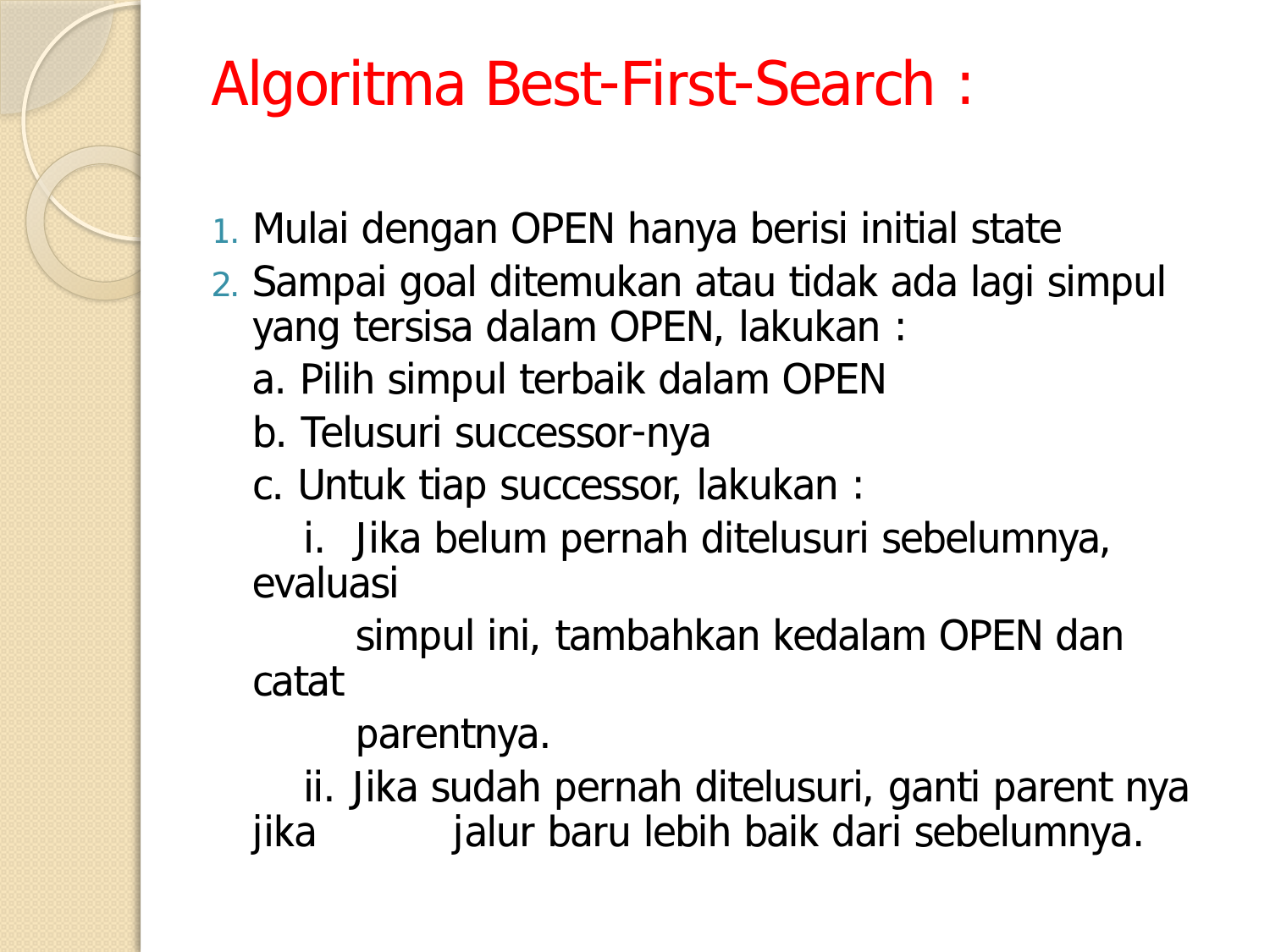

# Algoritma Best-First-Search :
Mulai dengan OPEN hanya berisi initial state
Sampai goal ditemukan atau tidak ada lagi simpul yang tersisa dalam OPEN, lakukan :
	a. Pilih simpul terbaik dalam OPEN
	b. Telusuri successor-nya
	c. Untuk tiap successor, lakukan :
	    i.  Jika belum pernah ditelusuri sebelumnya, evaluasi
	        simpul ini, tambahkan kedalam OPEN dan catat
	        parentnya.
	    ii. Jika sudah pernah ditelusuri, ganti parent nya jika 	  	 jalur baru lebih baik dari sebelumnya.